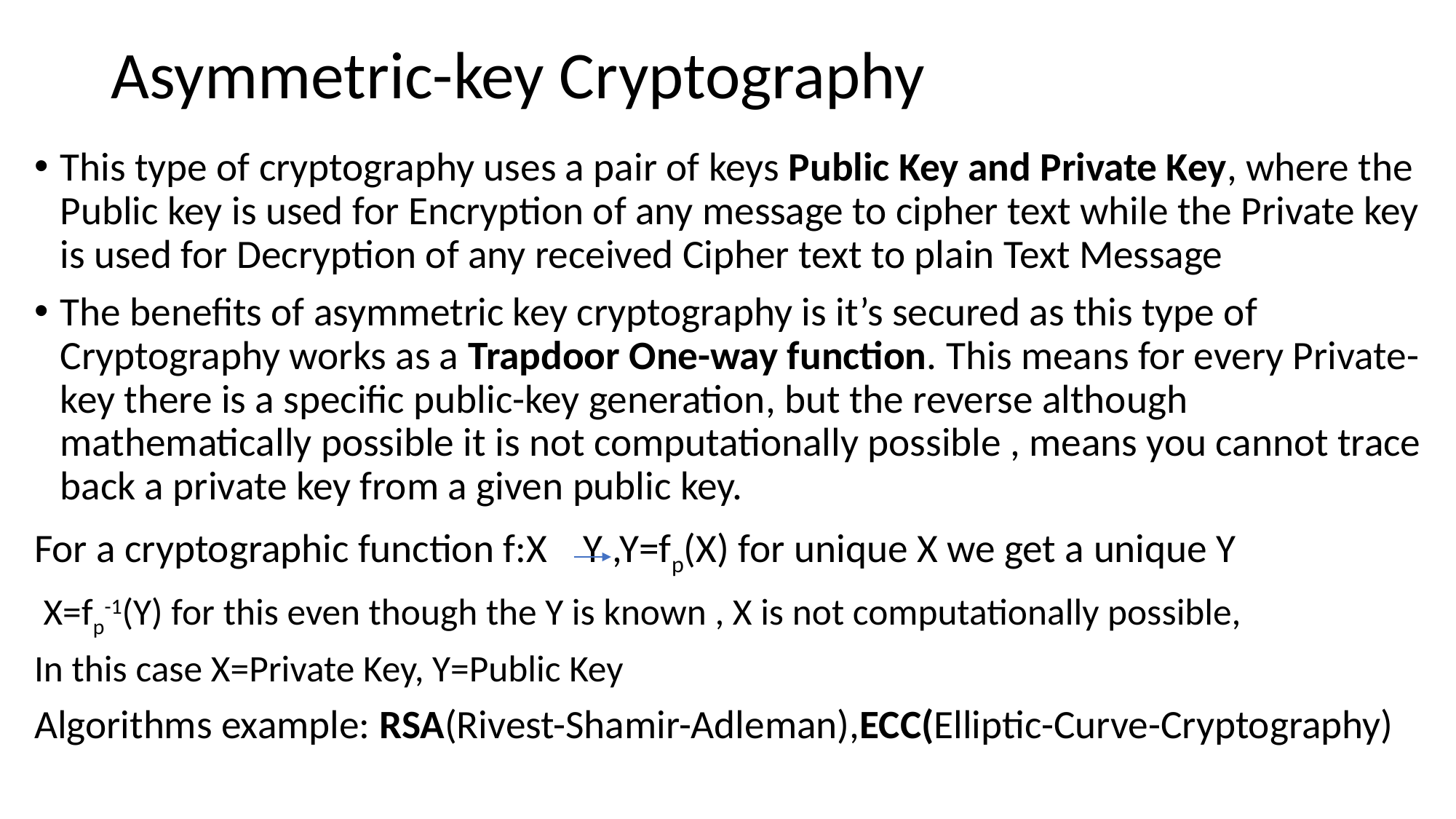

# Asymmetric-key Cryptography
This type of cryptography uses a pair of keys Public Key and Private Key, where the Public key is used for Encryption of any message to cipher text while the Private key is used for Decryption of any received Cipher text to plain Text Message
The benefits of asymmetric key cryptography is it’s secured as this type of Cryptography works as a Trapdoor One-way function. This means for every Private-key there is a specific public-key generation, but the reverse although mathematically possible it is not computationally possible , means you cannot trace back a private key from a given public key.
For a cryptographic function f:X    Y ,Y=fp(X) for unique X we get a unique Y
 X=fp-1(Y) for this even though the Y is known , X is not computationally possible,
In this case X=Private Key, Y=Public Key
Algorithms example: RSA(Rivest-Shamir-Adleman),ECC(Elliptic-Curve-Cryptography)